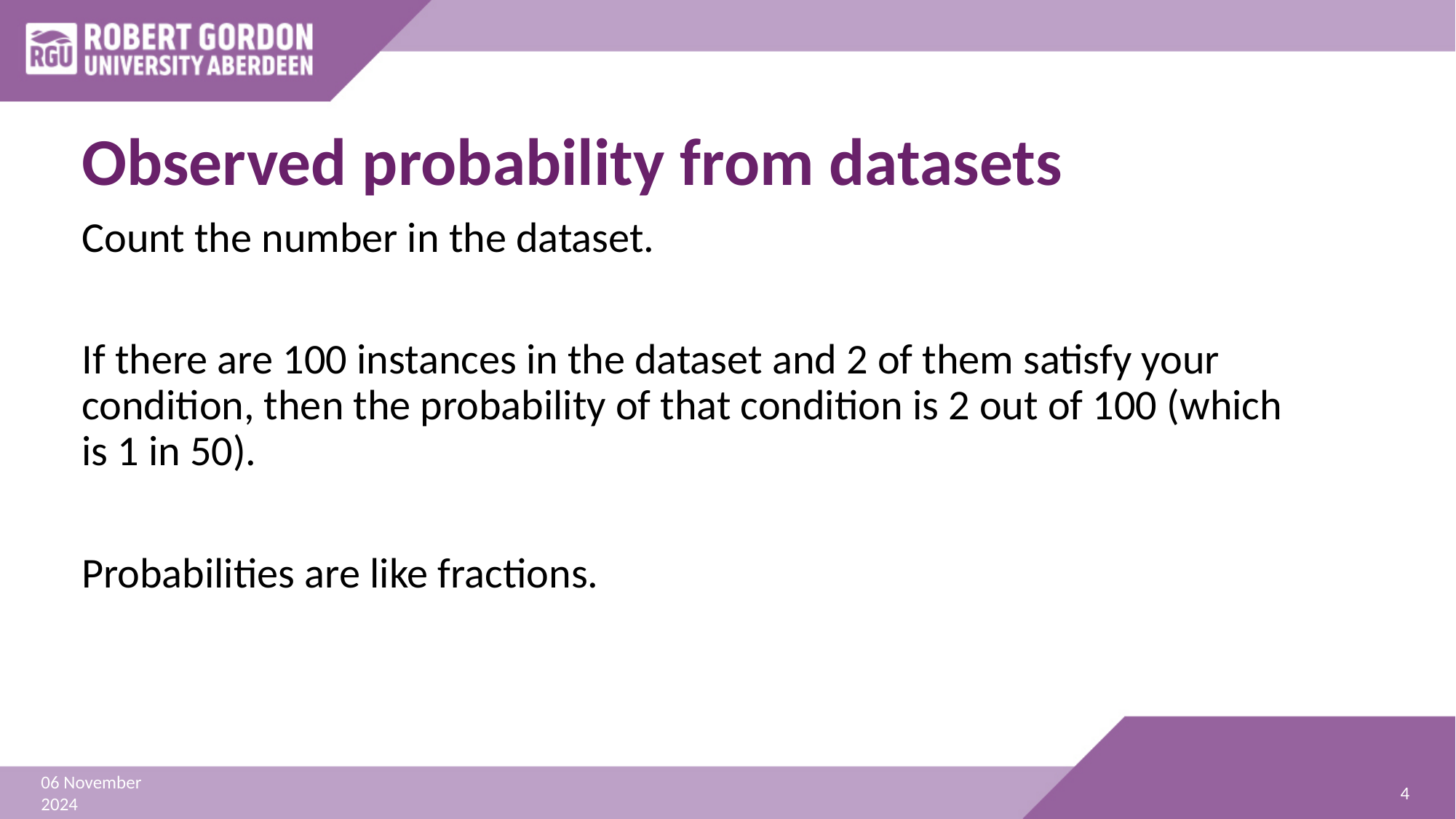

# Observed probability from datasets
Count the number in the dataset.

If there are 100 instances in the dataset and 2 of them satisfy your condition, then the probability of that condition is 2 out of 100 (which is 1 in 50).

Probabilities are like fractions.
4
06 November 2024